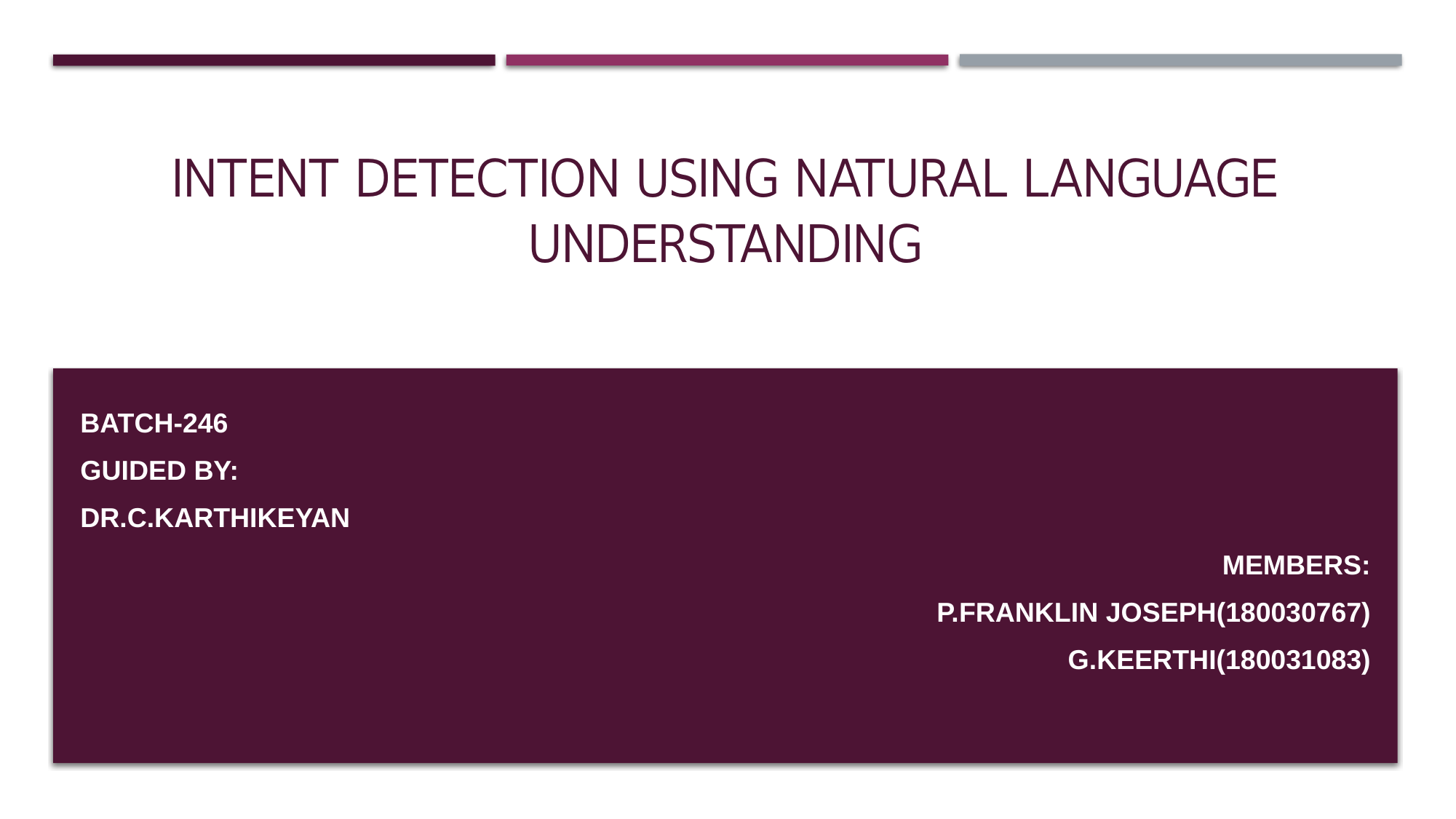

# INTENT DETECTION USING Natural Language Understanding
Batch-246
Guided by:
DR.C.KARTHIKEYAN
Members:
p.Franklin Joseph(180030767)
g.Keerthi(180031083)